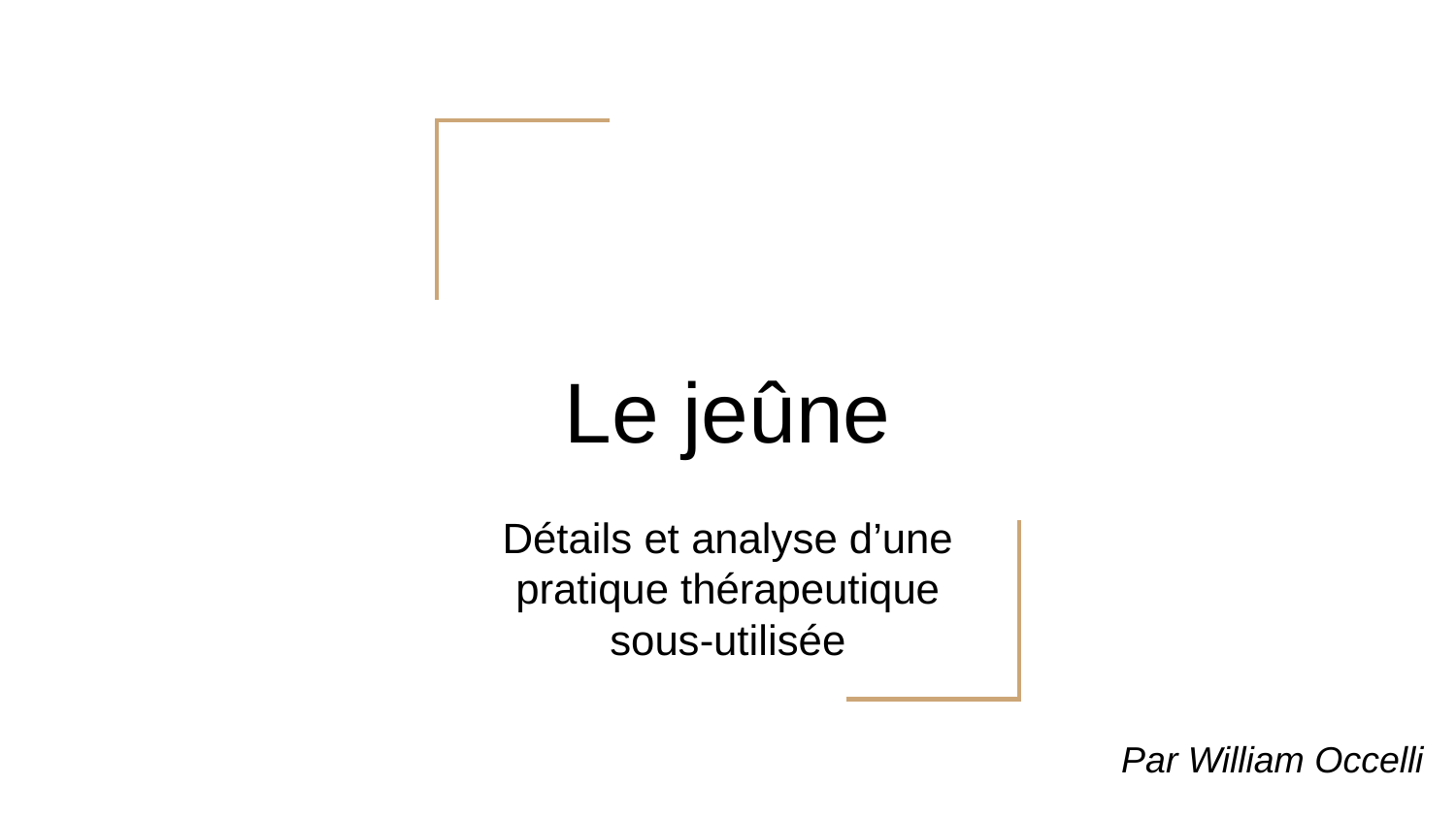

# Le jeûne
Détails et analyse d’une pratique thérapeutique sous-utilisée
Par William Occelli